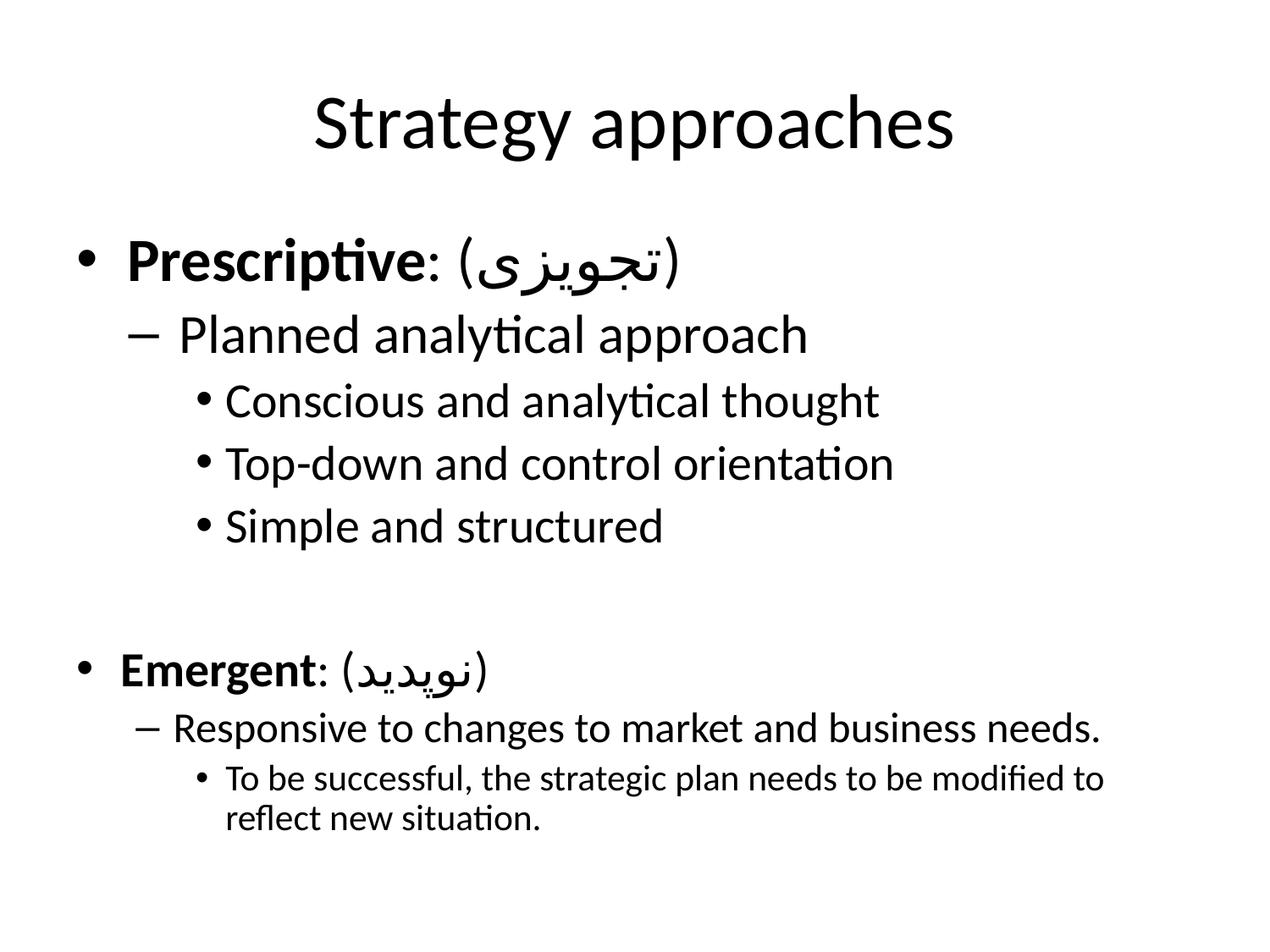

# Strategy approaches
Prescriptive: (تجویزی)
Planned analytical approach
Conscious and analytical thought
Top-down and control orientation
Simple and structured

Emergent: (نوپدید)
Responsive to changes to market and business needs.
To be successful, the strategic plan needs to be modified to reflect new situation.